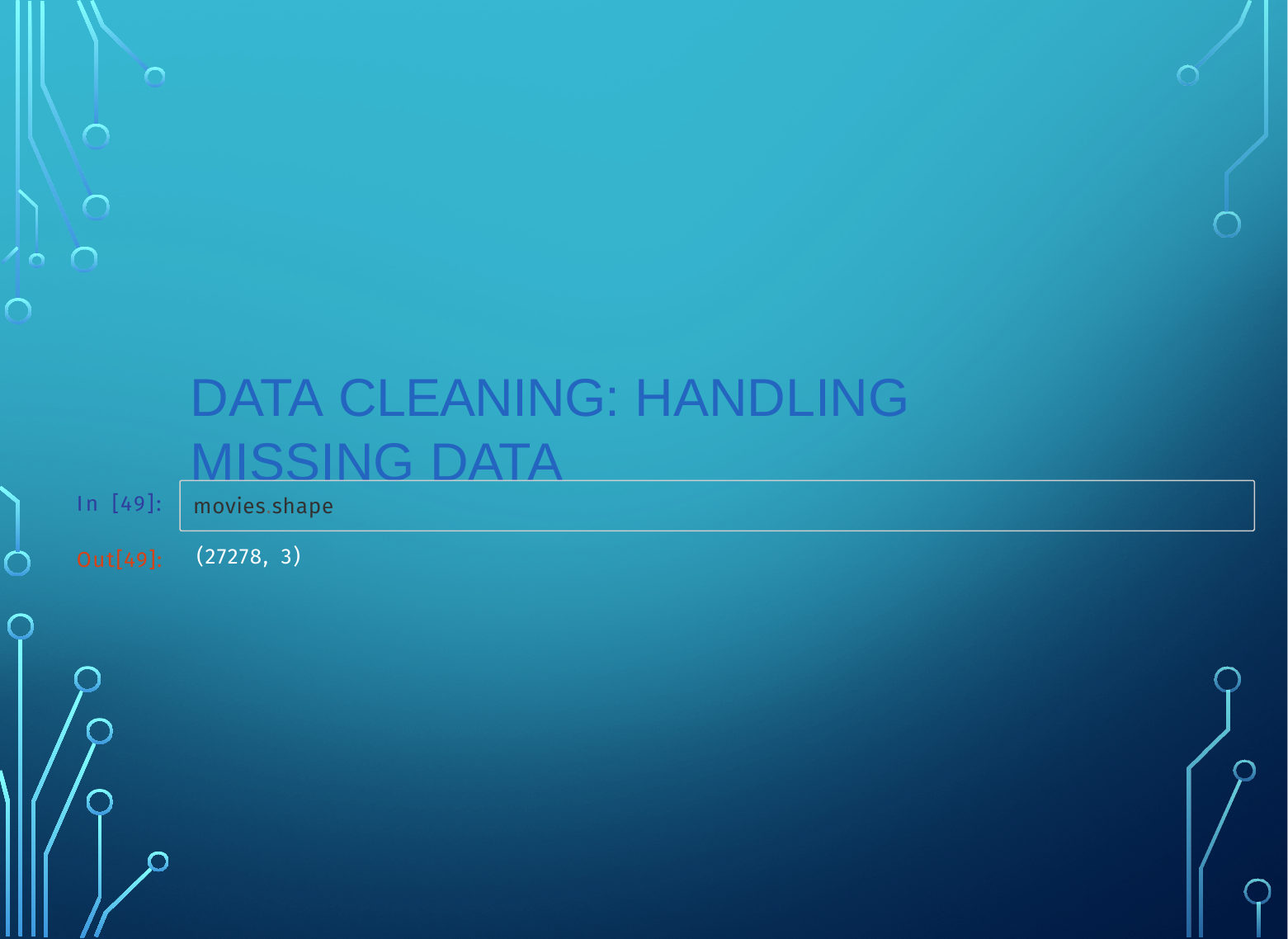

# Data Cleaning: Handling Missing Data

In [49]:
movies.shape
(27278, 3)
Out[49]: